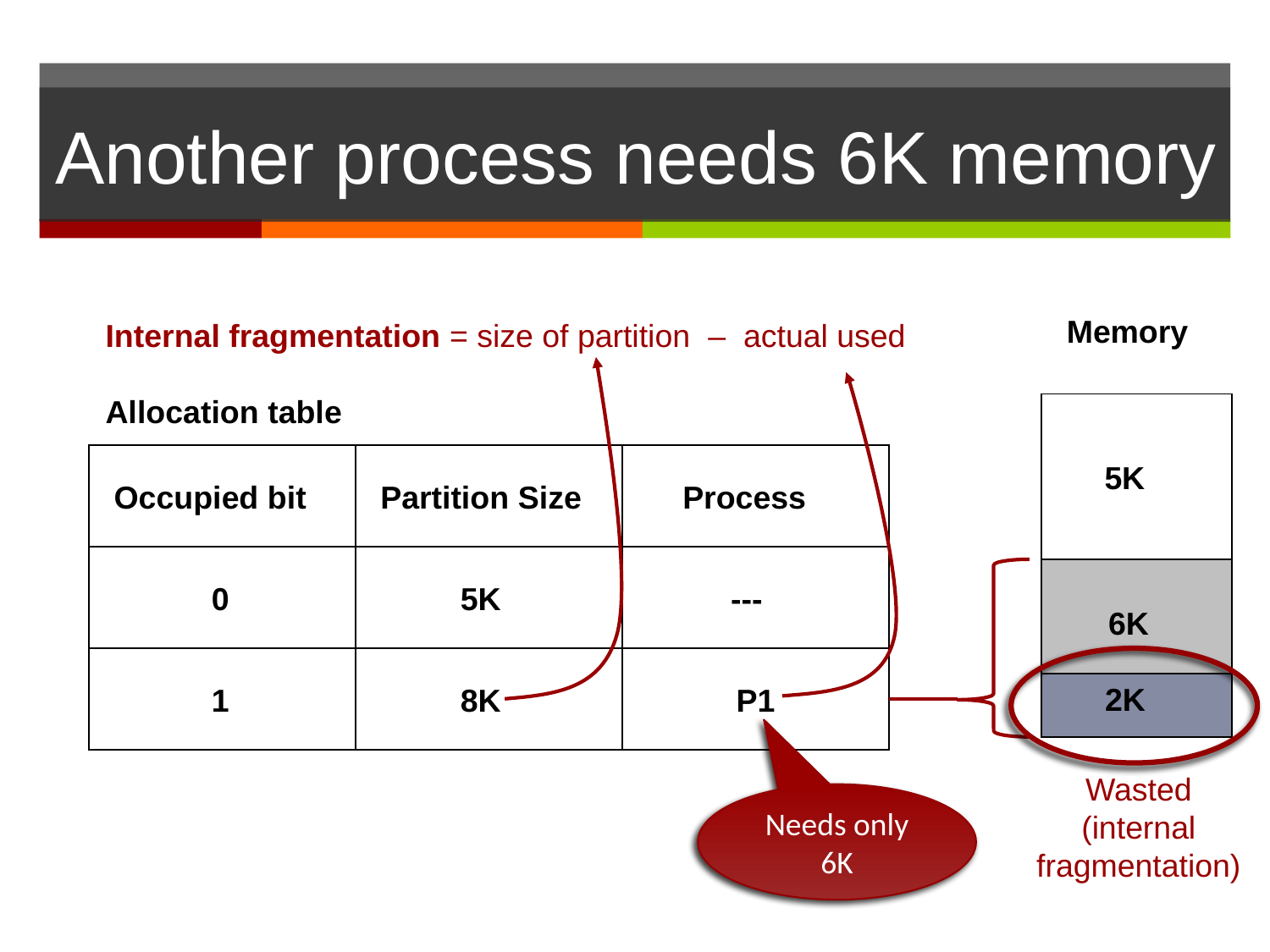

# Another process needs 6K memory
Memory
Internal fragmentation = size of partition  –  actual used

Allocation table

5K
Occupied bit
Partition Size
    Process

           0
         5K
 ---
6K

2K
           1
         8K
          P1

Wasted
(internal fragmentation)
Needs only 6K